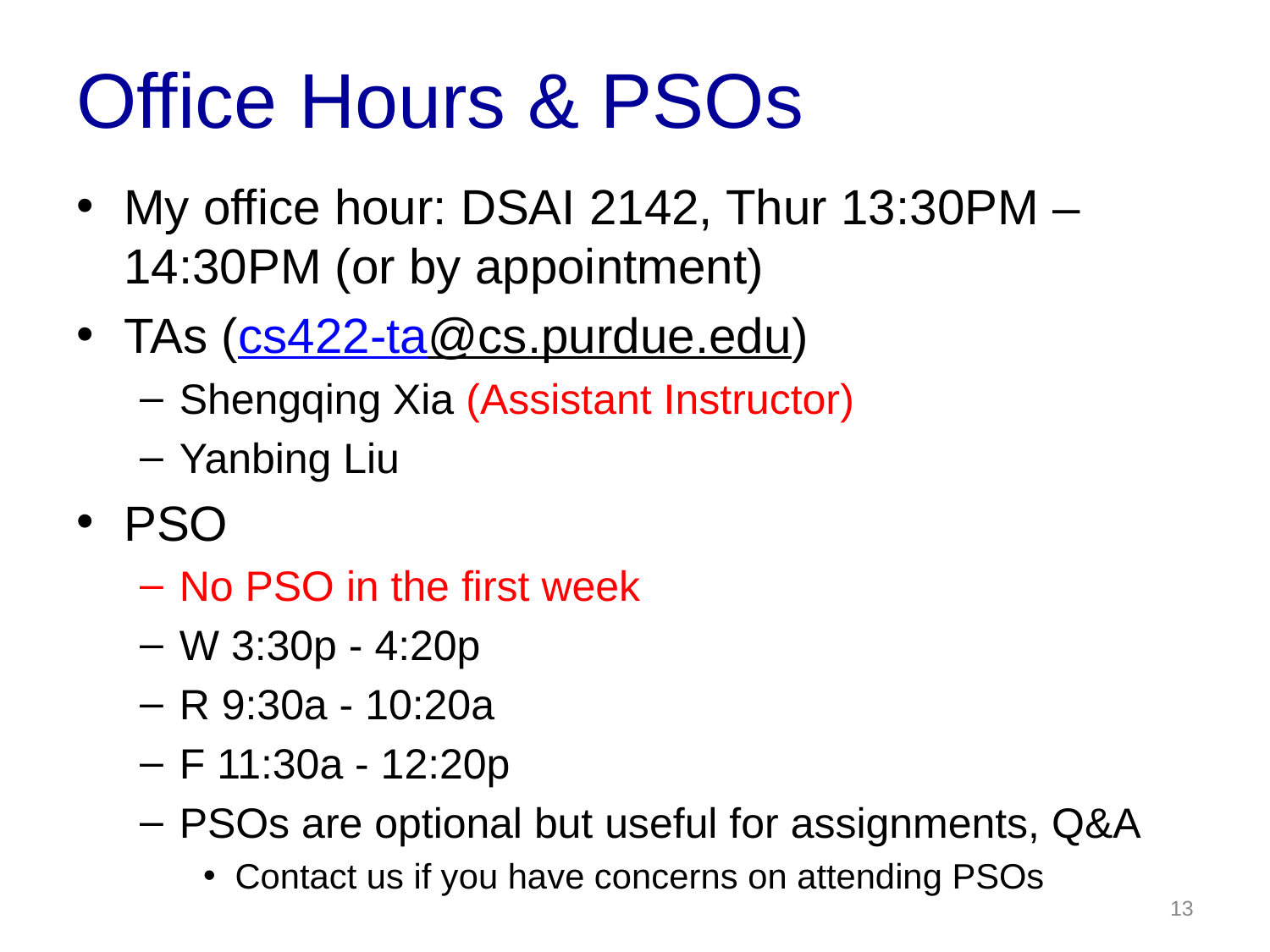

# Office Hours & PSOs
My office hour: DSAI 2142, Thur 13:30PM – 14:30PM (or by appointment)
TAs (cs422-ta@cs.purdue.edu)
Shengqing Xia (Assistant Instructor)
Yanbing Liu
PSO
No PSO in the first week
W 3:30p - 4:20p
R 9:30a - 10:20a
F 11:30a - 12:20p
PSOs are optional but useful for assignments, Q&A
Contact us if you have concerns on attending PSOs
13